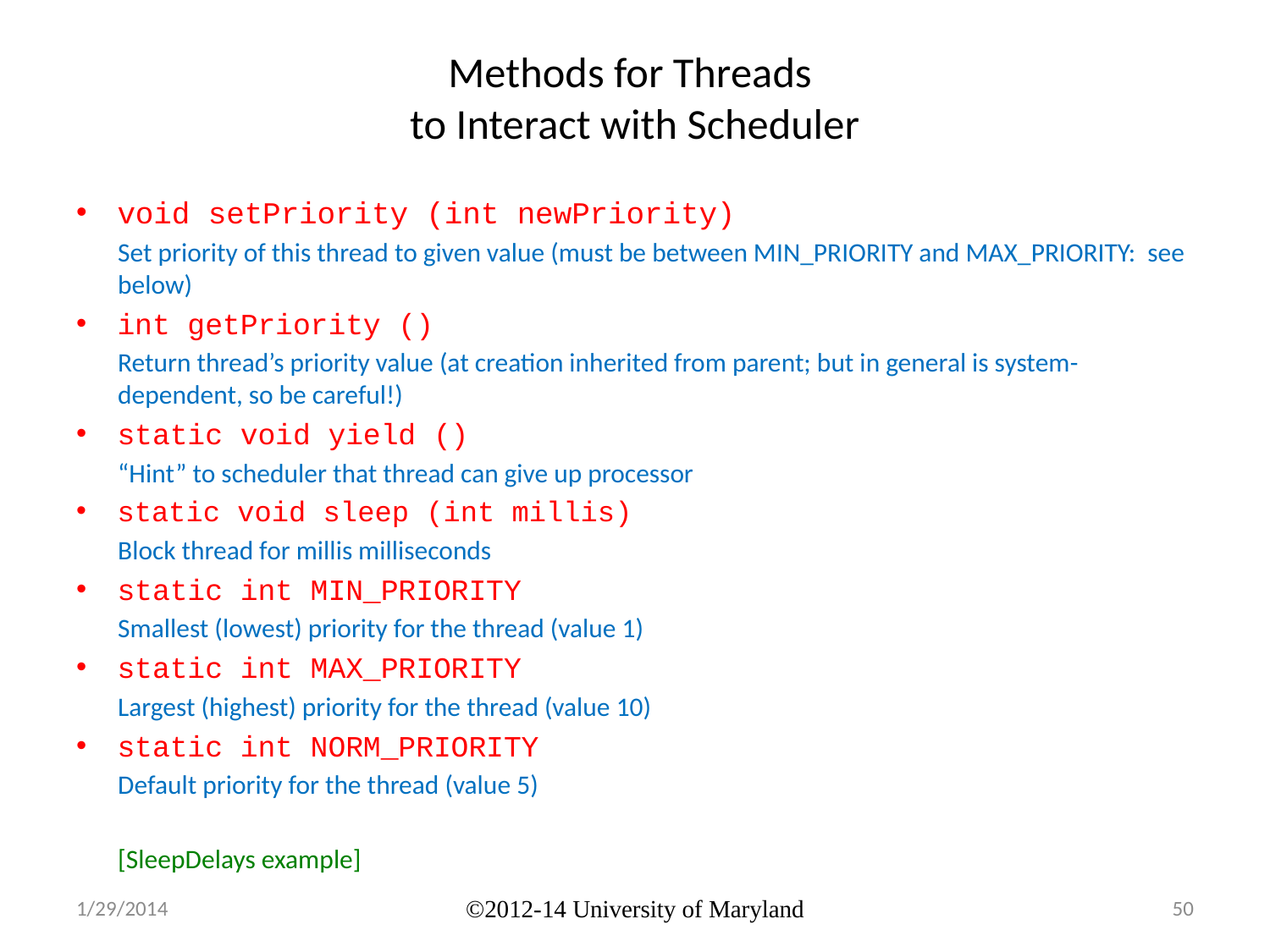

# Methods for Threads to Interact with Scheduler
void setPriority (int newPriority)
Set priority of this thread to given value (must be between MIN_PRIORITY and MAX_PRIORITY:  see below)
int getPriority ()
Return thread’s priority value (at creation inherited from parent; but in general is system-dependent, so be careful!)
static void yield ()
“Hint” to scheduler that thread can give up processor
static void sleep (int millis)
Block thread for millis milliseconds
static int MIN_PRIORITY
Smallest (lowest) priority for the thread (value 1)
static int MAX_PRIORITY
Largest (highest) priority for the thread (value 10)
static int NORM_PRIORITY
Default priority for the thread (value 5)

[SleepDelays example]

1/29/2014
©2012-14 University of Maryland
50